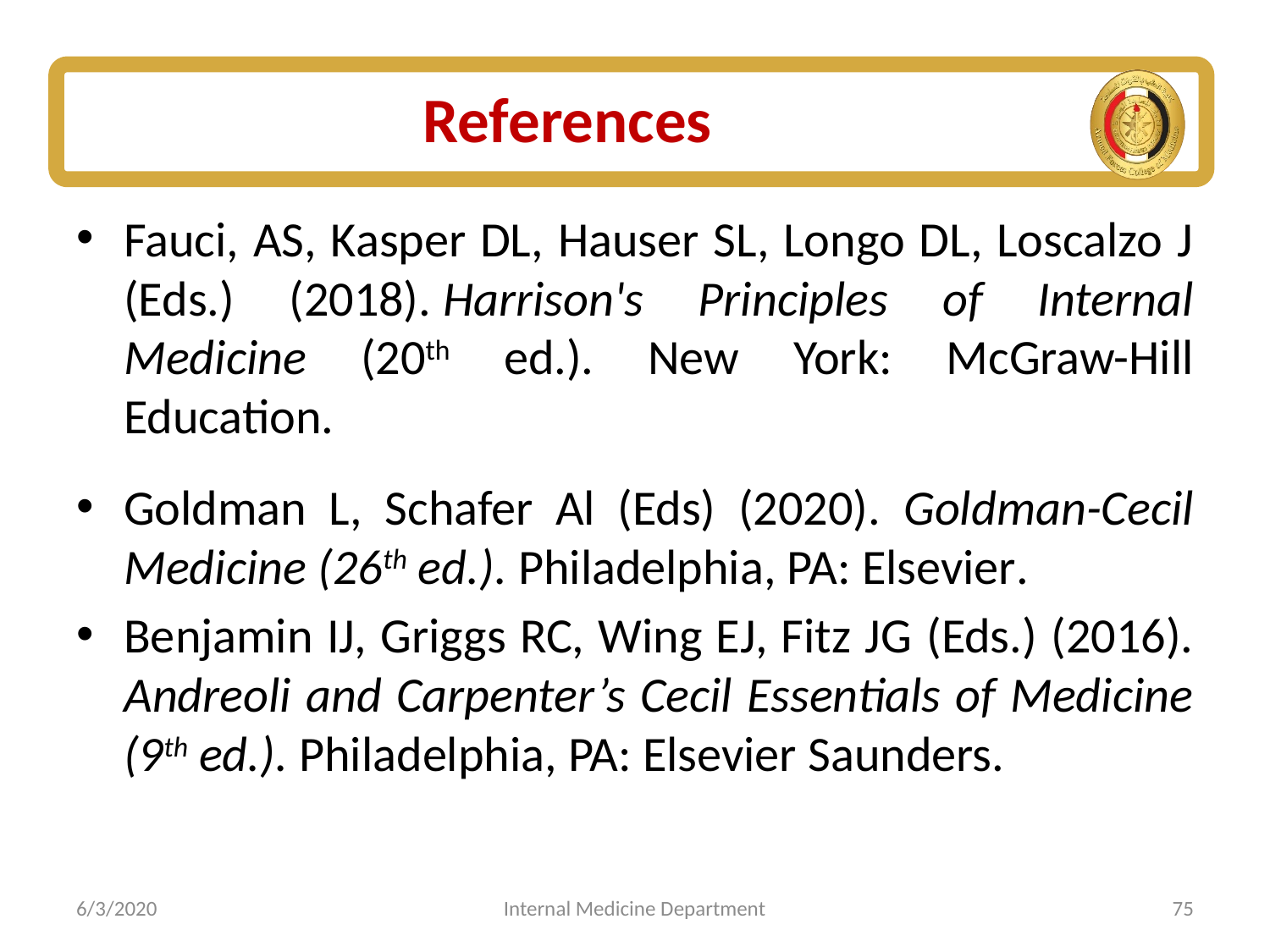

# References
Fauci, AS, Kasper DL, Hauser SL, Longo DL, Loscalzo J (Eds.) (2018). Harrison's Principles of Internal Medicine (20th ed.). New York: McGraw-Hill Education.
Goldman L, Schafer Al (Eds) (2020). Goldman-Cecil Medicine (26th ed.). Philadelphia, PA: Elsevier.
Benjamin IJ, Griggs RC, Wing EJ, Fitz JG (Eds.) (2016). Andreoli and Carpenter’s Cecil Essentials of Medicine (9th ed.). Philadelphia, PA: Elsevier Saunders.
6/3/2020
Internal Medicine Department
75